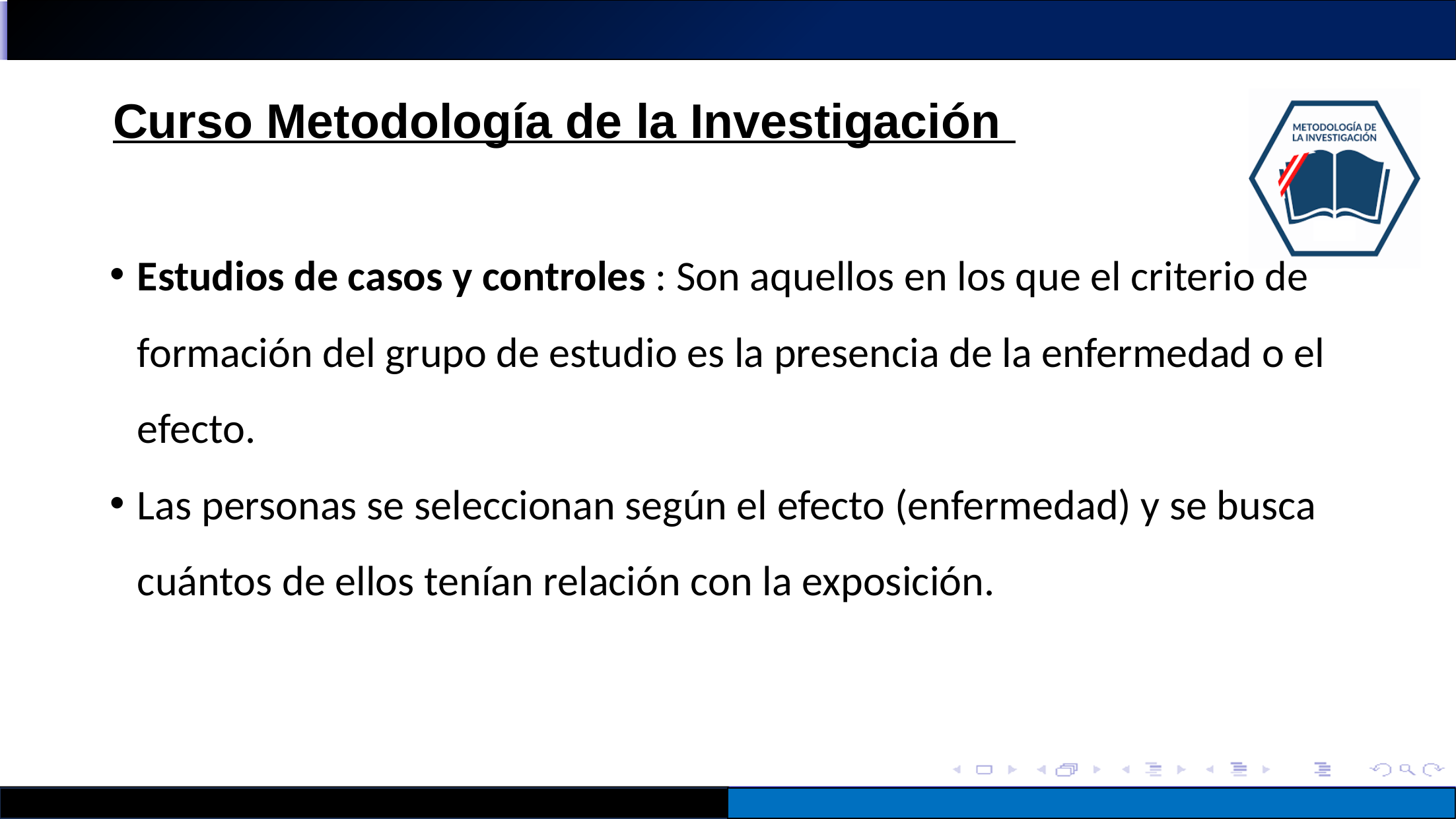

#
Estudios de casos y controles : Son aquellos en los que el criterio de formación del grupo de estudio es la presencia de la enfermedad o el efecto.
Las personas se seleccionan según el efecto (enfermedad) y se busca cuántos de ellos tenían relación con la exposición.